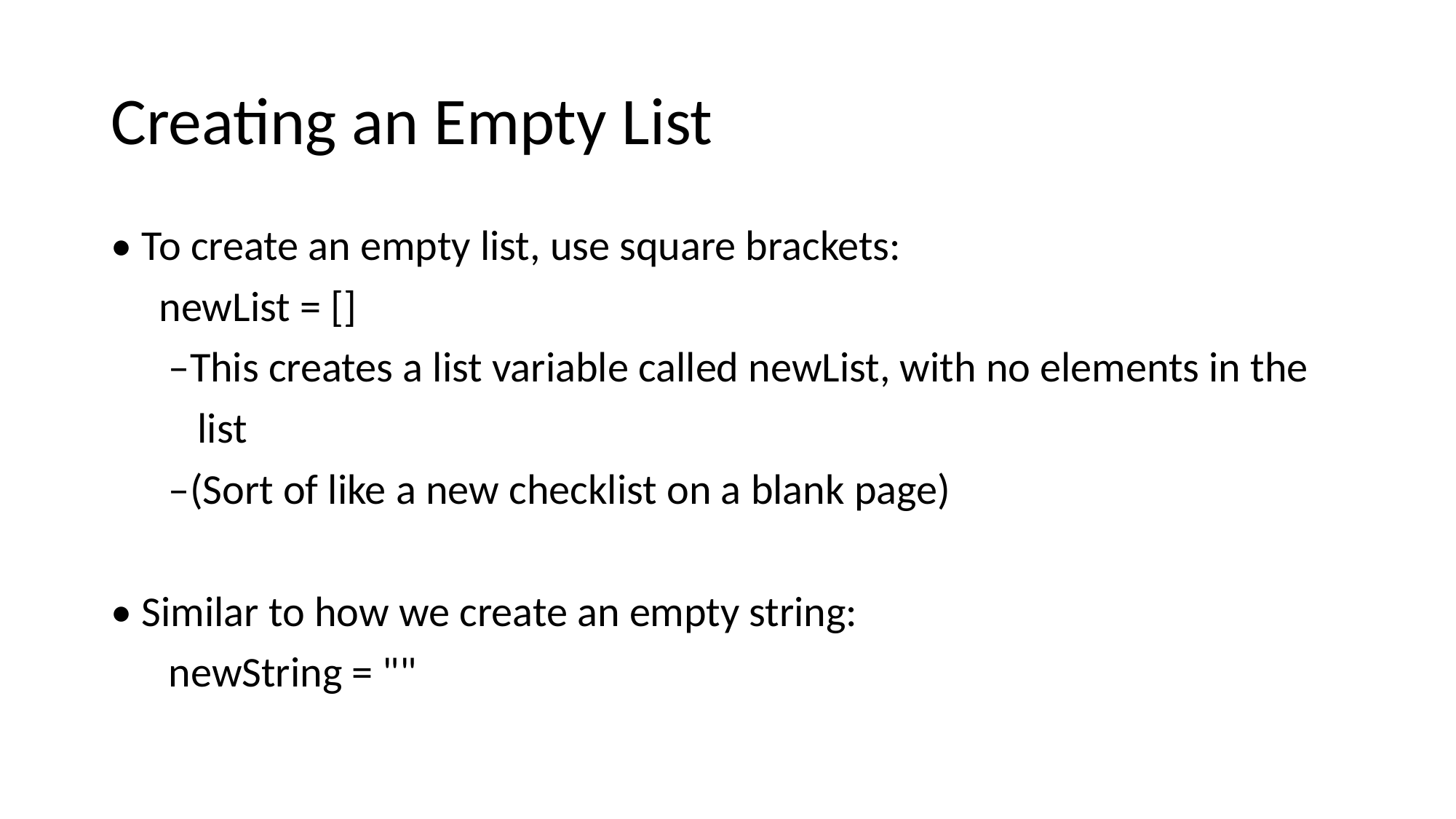

# Creating an Empty List
• To create an empty list, use square brackets:
     newList = []
      –This creates a list variable called newList, with no elements in the
         list
      –(Sort of like a new checklist on a blank page)

• Similar to how we create an empty string:
      newString = ""